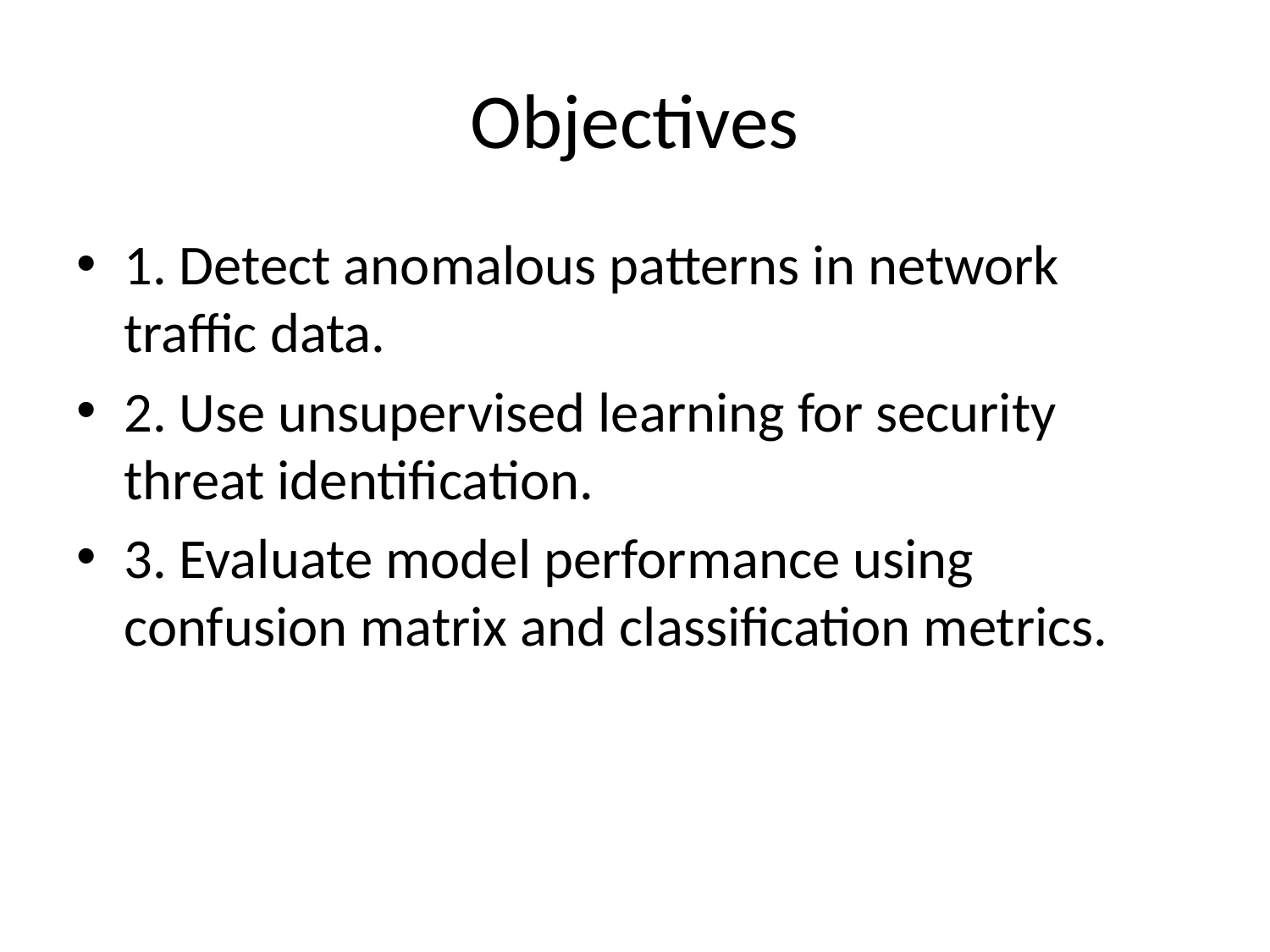

# Objectives
1. Detect anomalous patterns in network traffic data.
2. Use unsupervised learning for security threat identification.
3. Evaluate model performance using confusion matrix and classification metrics.